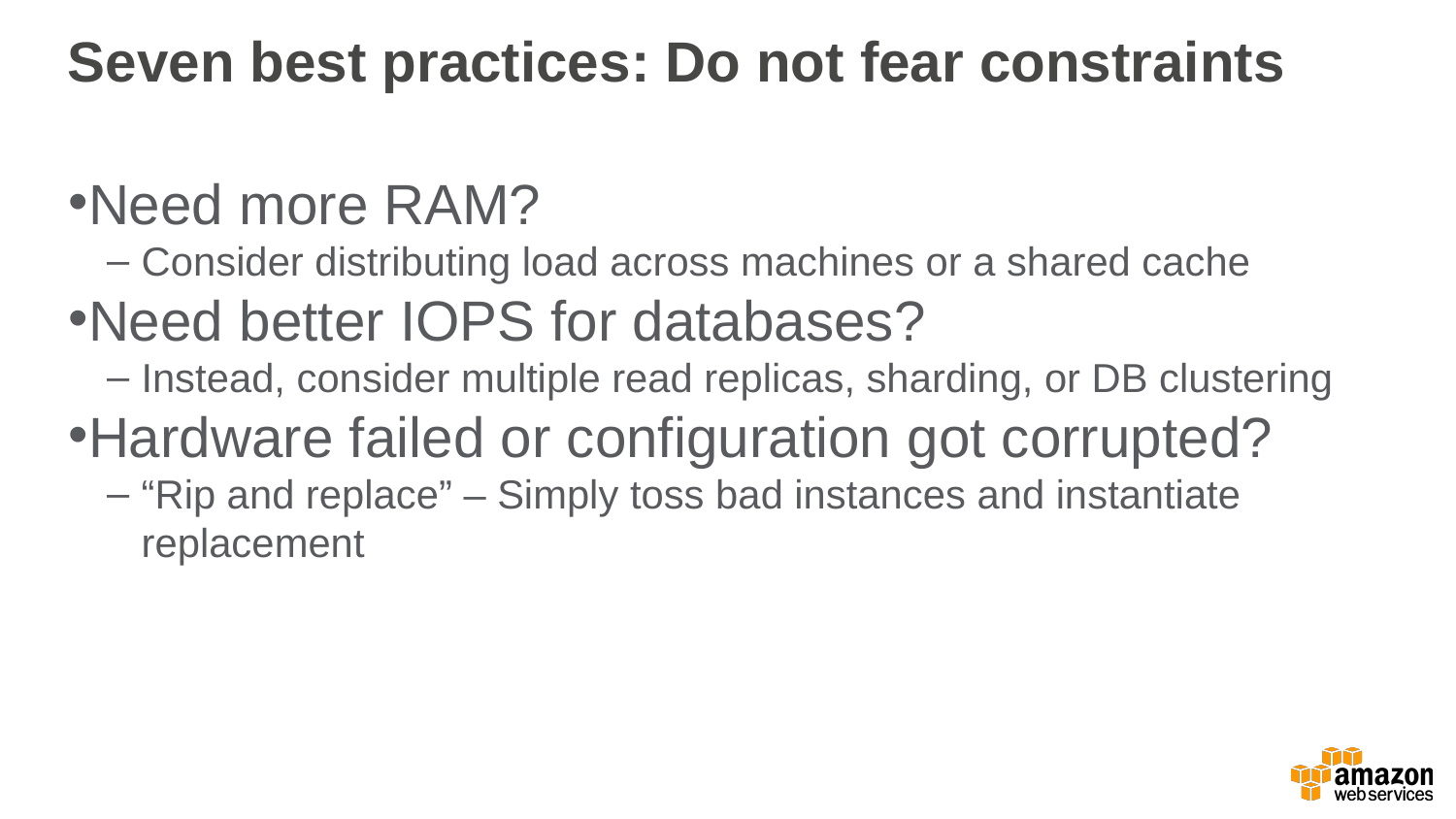

Seven best practices: Do not fear constraints
Need more RAM?
Consider distributing load across machines or a shared cache
Need better IOPS for databases?
Instead, consider multiple read replicas, sharding, or DB clustering
Hardware failed or configuration got corrupted?
“Rip and replace” – Simply toss bad instances and instantiate replacement